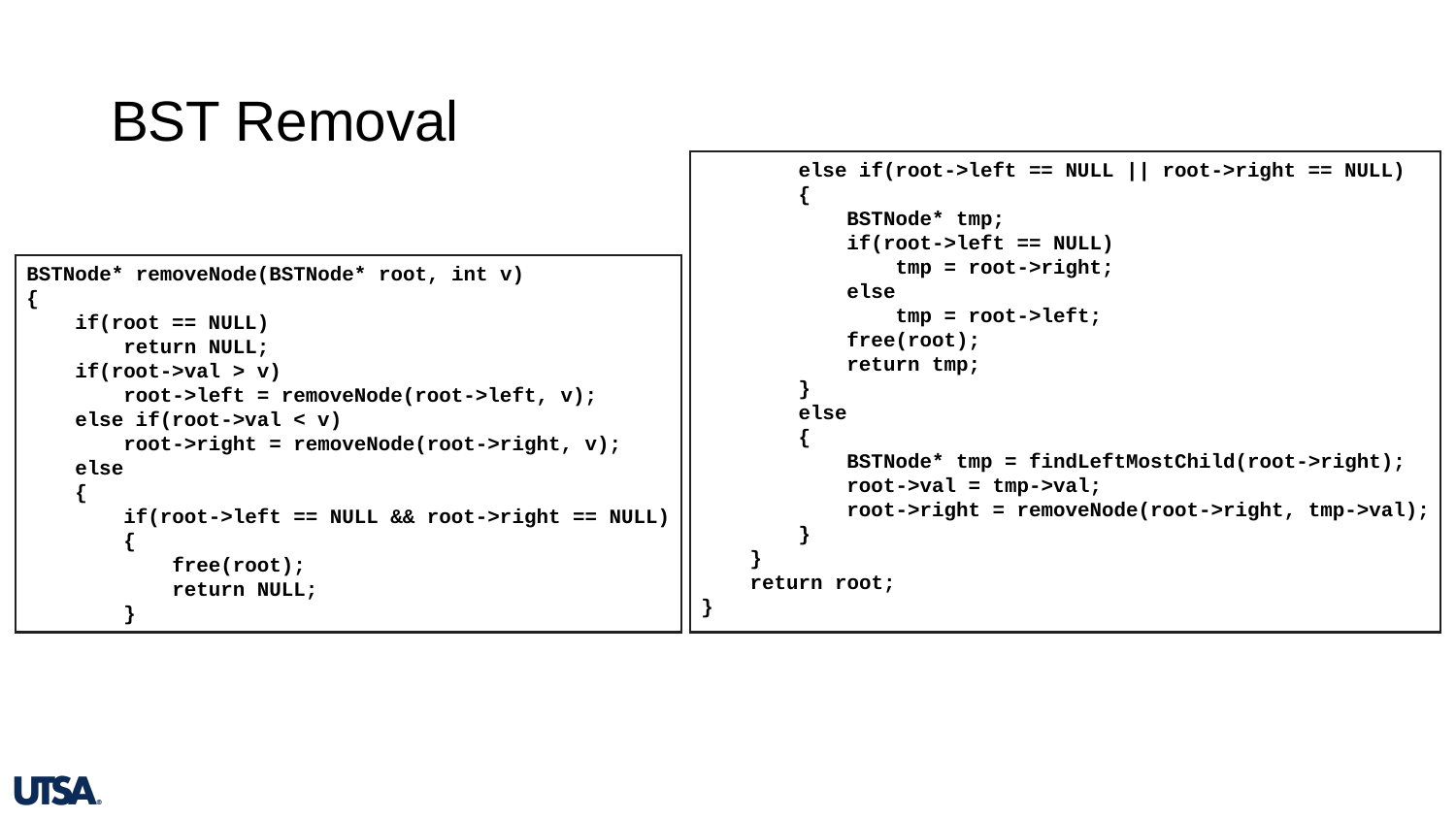

# BST Removal
        else if(root->left == NULL || root->right == NULL)
        {
            BSTNode* tmp;
            if(root->left == NULL)
                tmp = root->right;
            else
                tmp = root->left;
            free(root);
            return tmp;
        }
        else
        {
            BSTNode* tmp = findLeftMostChild(root->right);
            root->val = tmp->val;
            root->right = removeNode(root->right, tmp->val);
        }
    }
    return root;
}
BSTNode* removeNode(BSTNode* root, int v)
{
    if(root == NULL)
        return NULL;
    if(root->val > v)
        root->left = removeNode(root->left, v);
    else if(root->val < v)
        root->right = removeNode(root->right, v);
    else
    {
        if(root->left == NULL && root->right == NULL)
        {
            free(root);
            return NULL;
        }